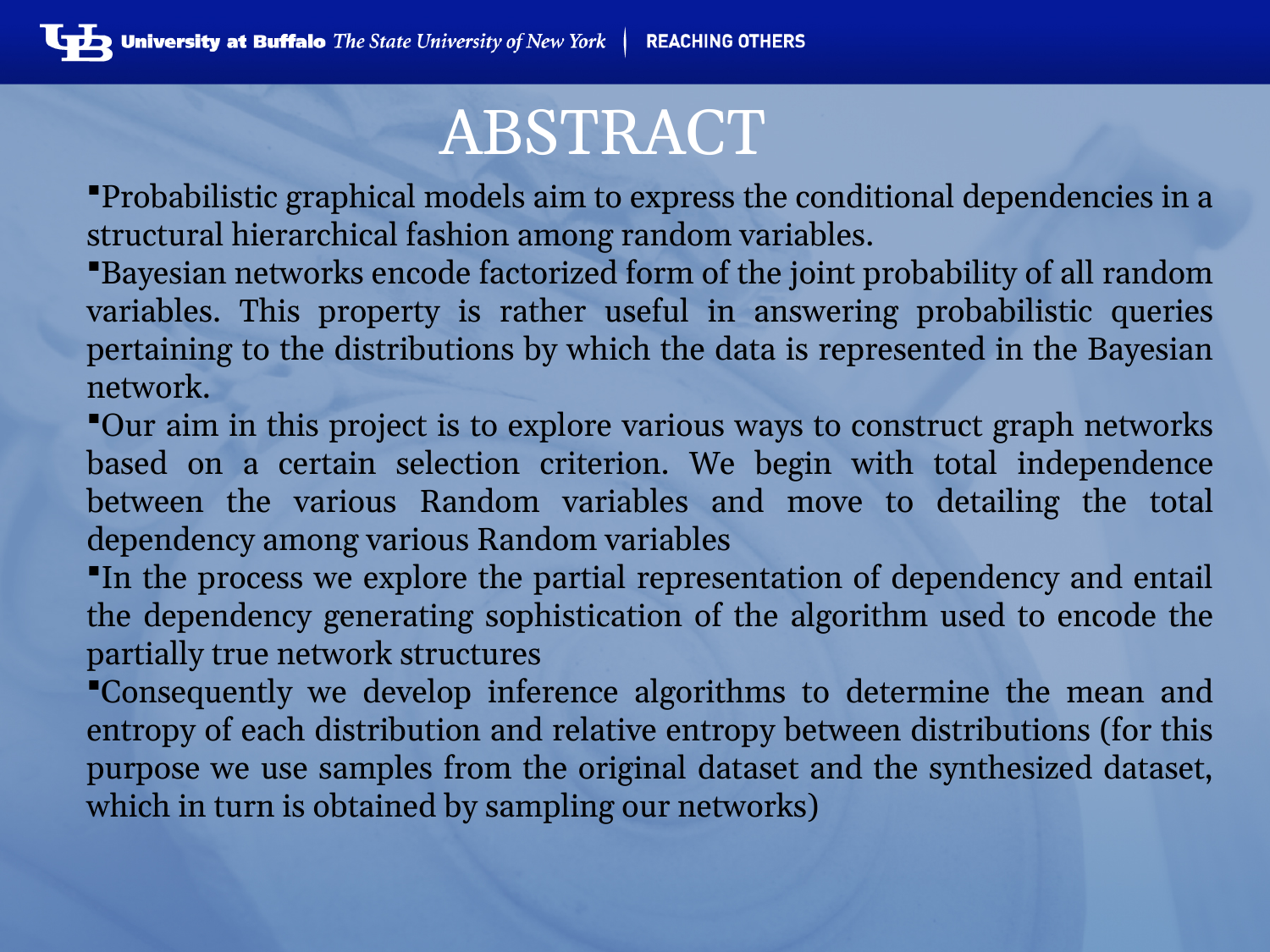

# ABSTRACT
Probabilistic graphical models aim to express the conditional dependencies in a structural hierarchical fashion among random variables.
Bayesian networks encode factorized form of the joint probability of all random variables. This property is rather useful in answering probabilistic queries pertaining to the distributions by which the data is represented in the Bayesian network.
Our aim in this project is to explore various ways to construct graph networks based on a certain selection criterion. We begin with total independence between the various Random variables and move to detailing the total dependency among various Random variables
In the process we explore the partial representation of dependency and entail the dependency generating sophistication of the algorithm used to encode the partially true network structures
Consequently we develop inference algorithms to determine the mean and entropy of each distribution and relative entropy between distributions (for this purpose we use samples from the original dataset and the synthesized dataset, which in turn is obtained by sampling our networks)